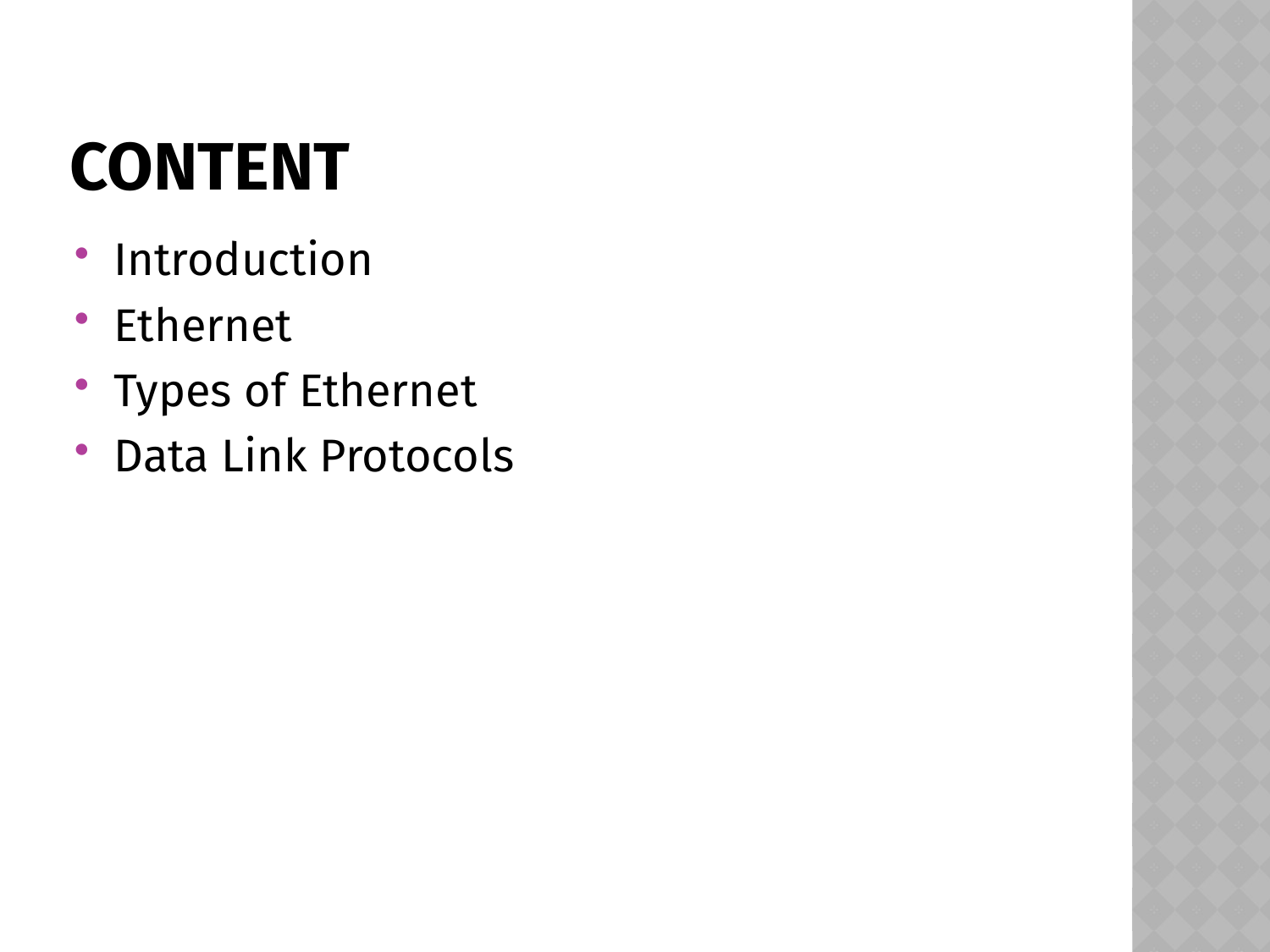

# Content
Introduction
Ethernet
Types of Ethernet
Data Link Protocols